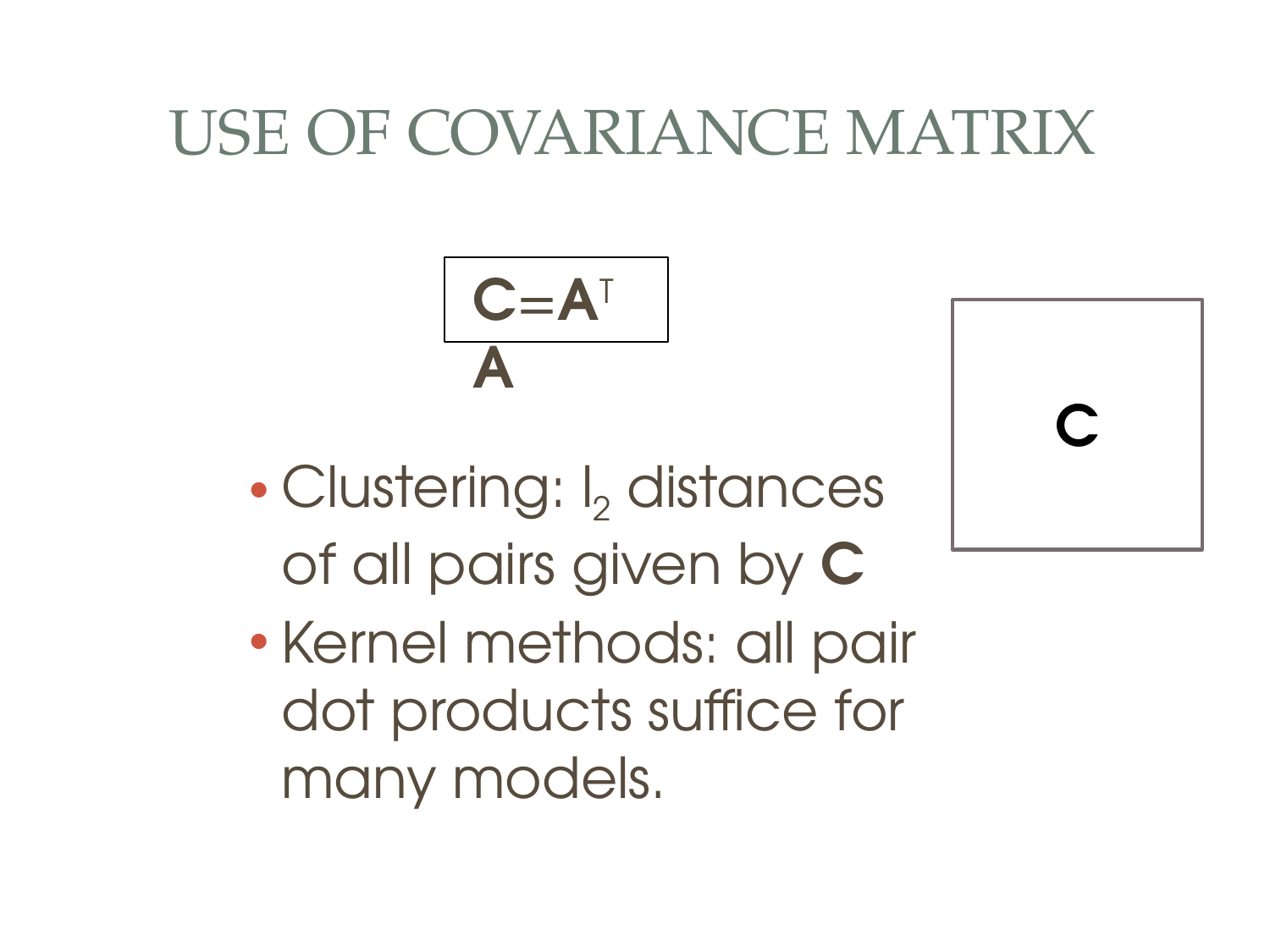

# Use of Covariance Matrix
C=ATA

C
Clustering: l2 distances of all pairs given by C
Kernel methods: all pair dot products suffice for many models.